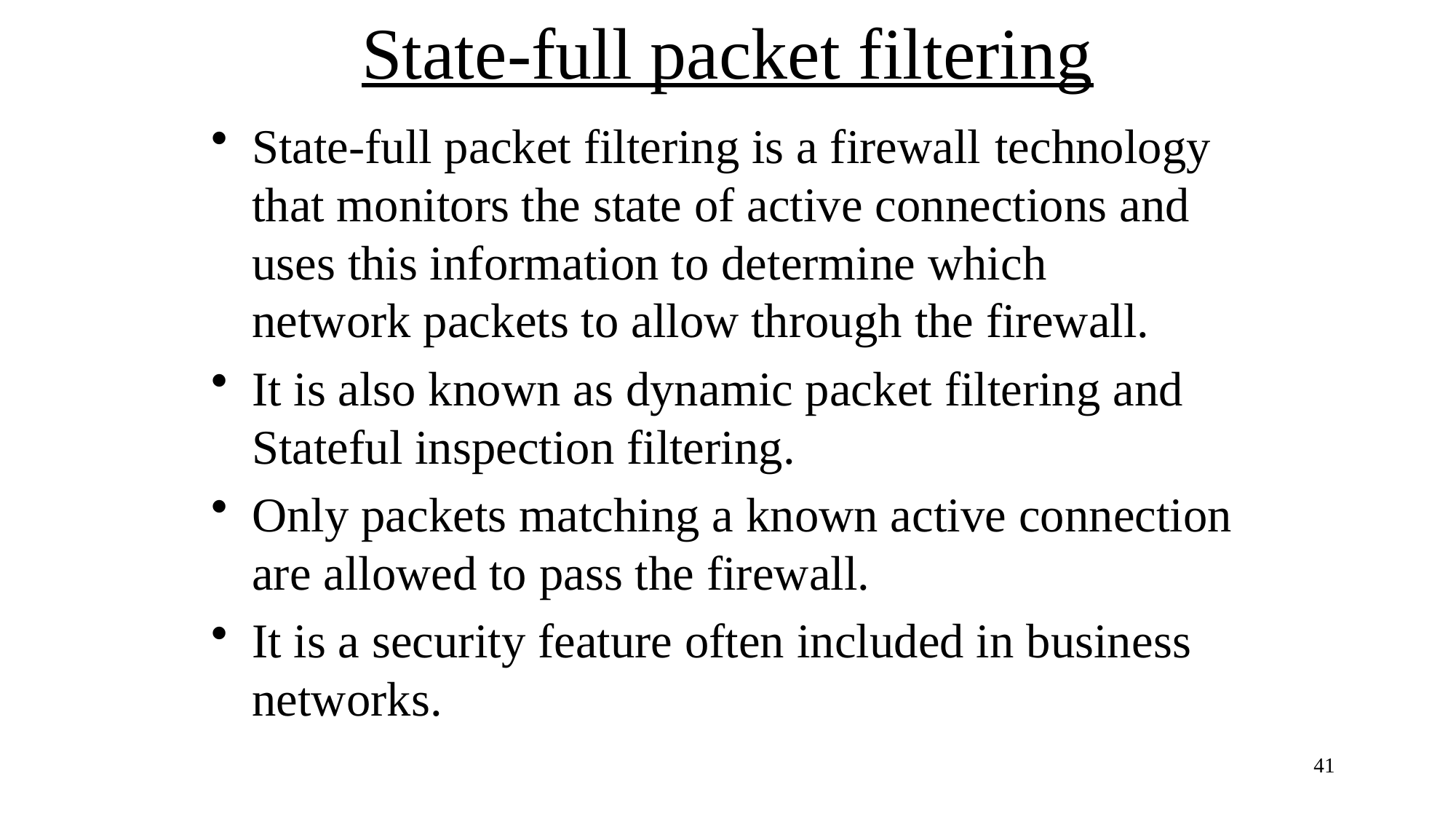

# State-full packet filtering
State-full packet filtering is a firewall technology that monitors the state of active connections and uses this information to determine which network packets to allow through the firewall.
It is also known as dynamic packet filtering and Stateful inspection filtering.
Only packets matching a known active connection are allowed to pass the firewall.
It is a security feature often included in business networks.

41